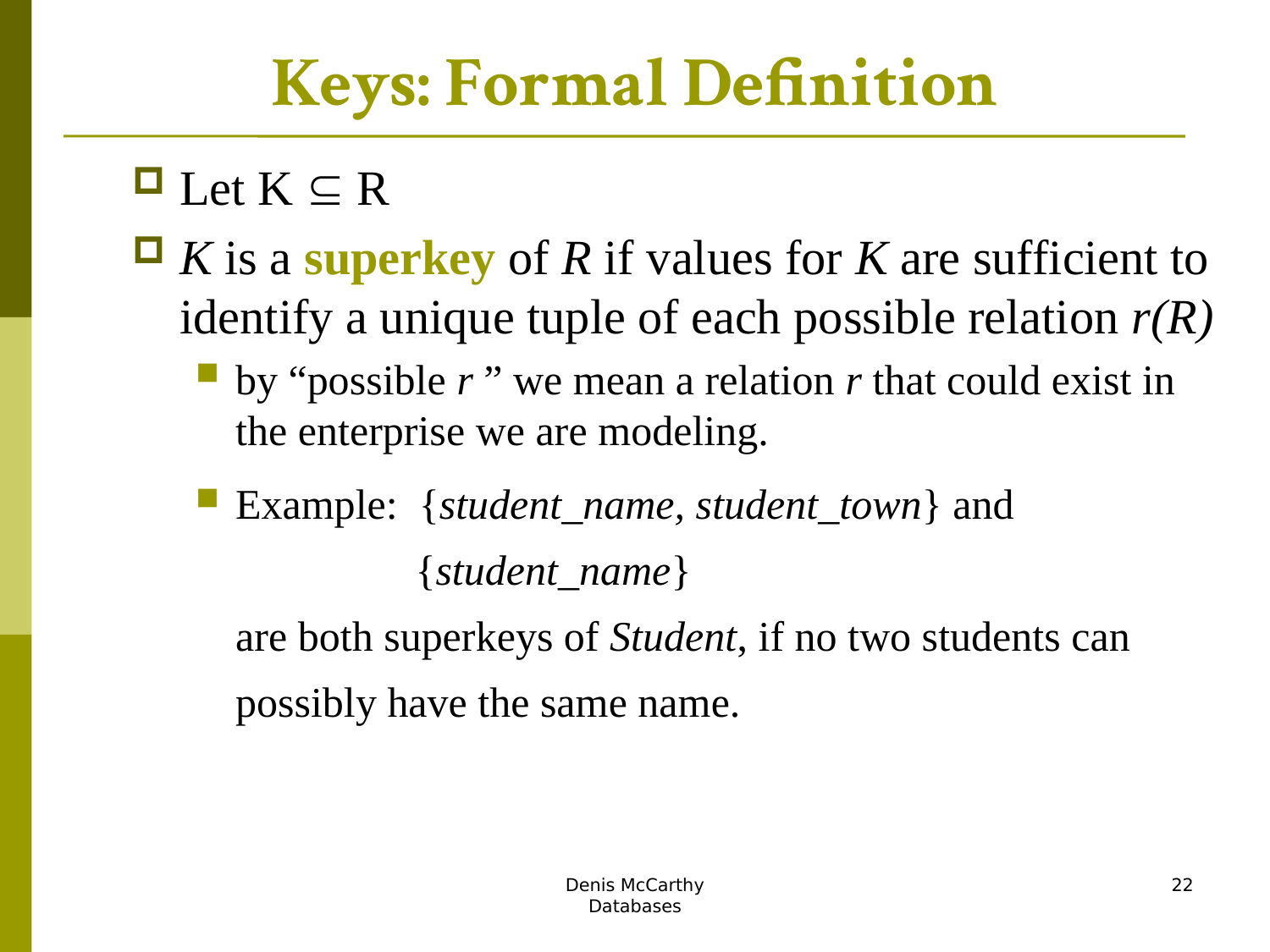

# Keys: Formal Definition
Let K ⊆ R
K is a superkey of R if values for K are sufficient to identify a unique tuple of each possible relation r(R)
by “possible r ” we mean a relation r that could exist in the enterprise we are modeling.
Example:  {student_name, student_town} and
                 {student_name}
are both superkeys of Student, if no two students can possibly have the same name.
Denis McCarthy
Databases
22